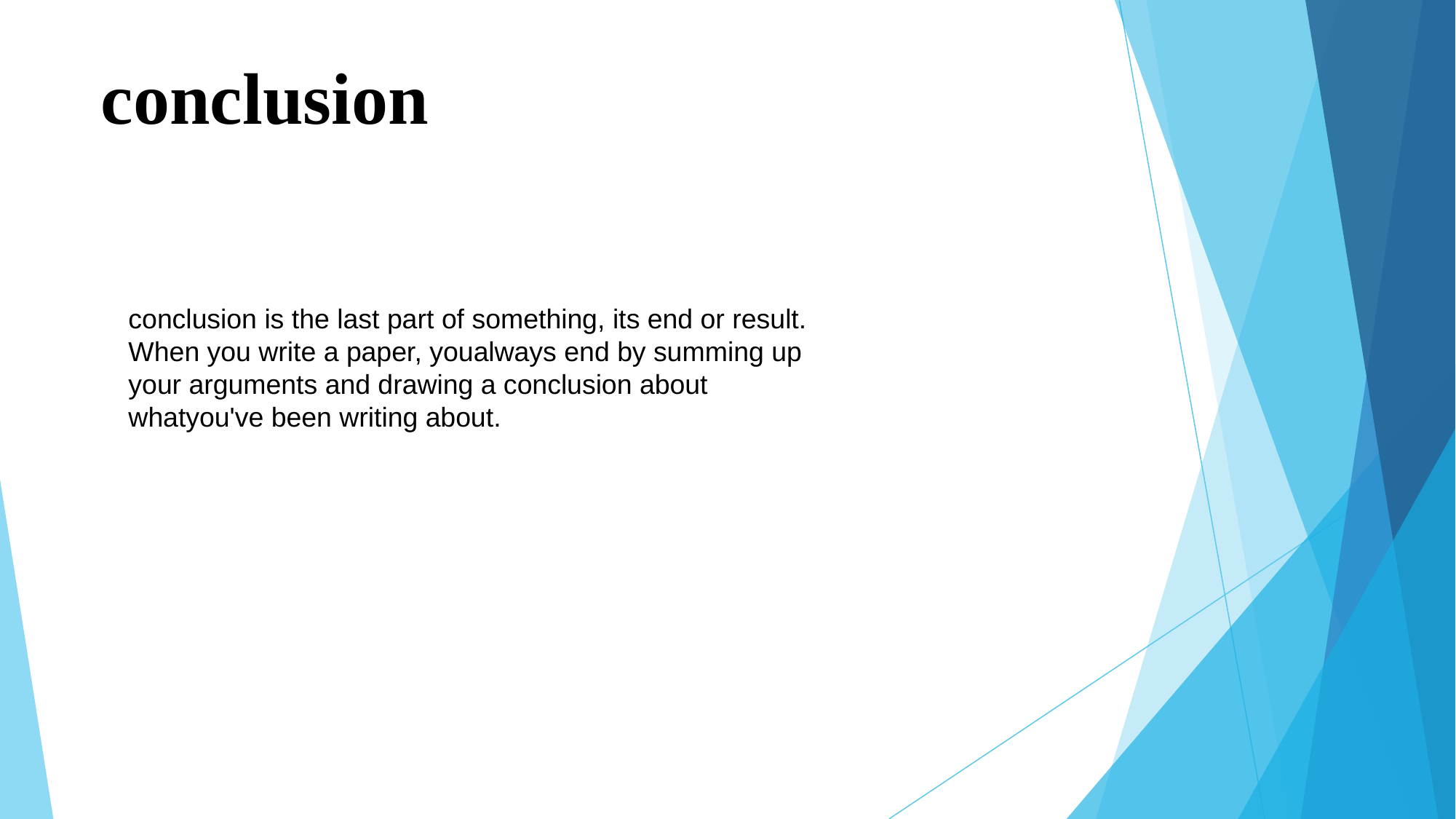

# conclusion
conclusion is the last part of something, its end or result. When you write a paper, youalways end by summing up your arguments and drawing a conclusion about whatyou've been writing about.